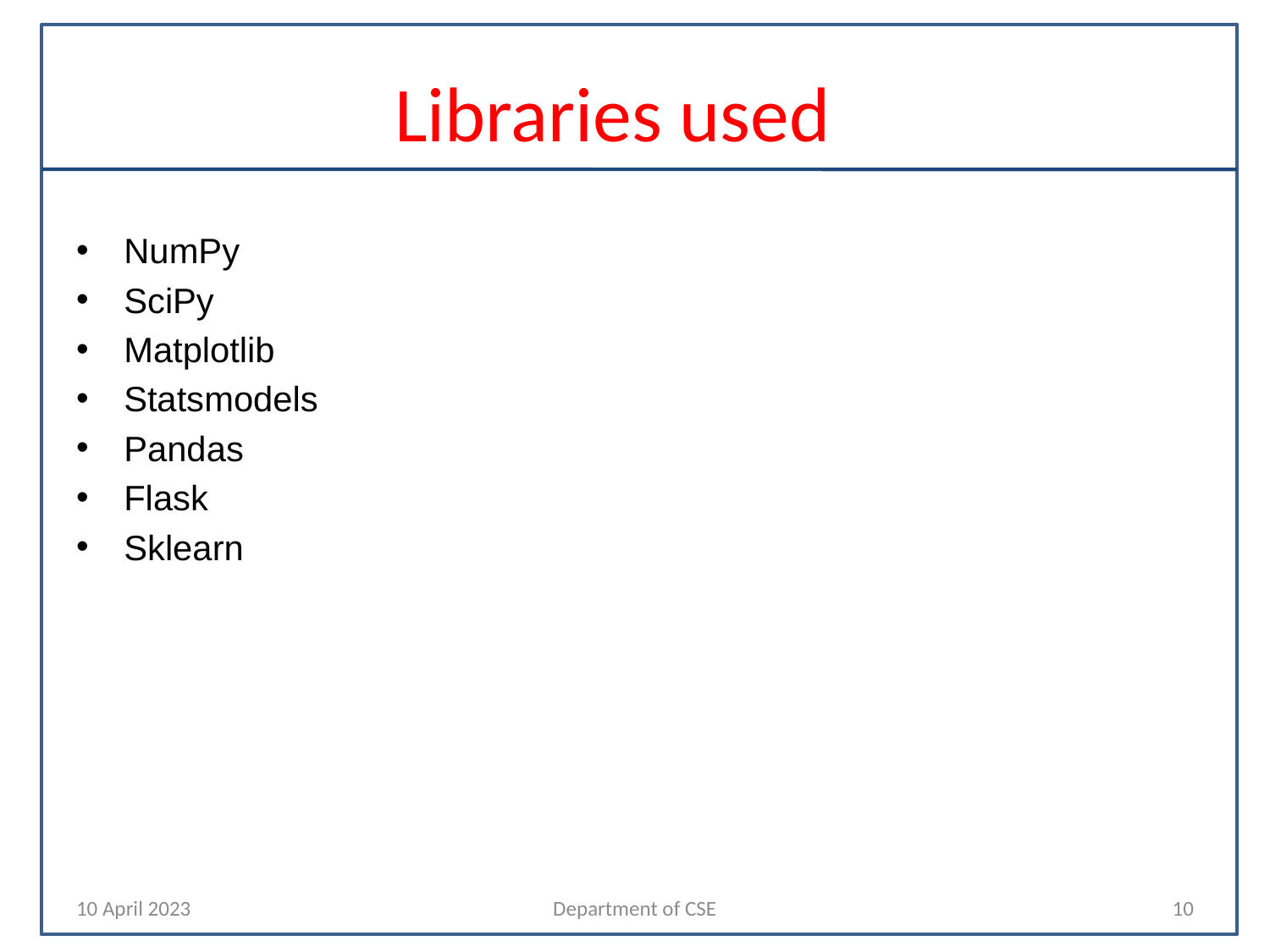

# Libraries used
NumPy
SciPy
Matplotlib
Statsmodels
Pandas
Flask
Sklearn

10 April 2023
Department of CSE
10